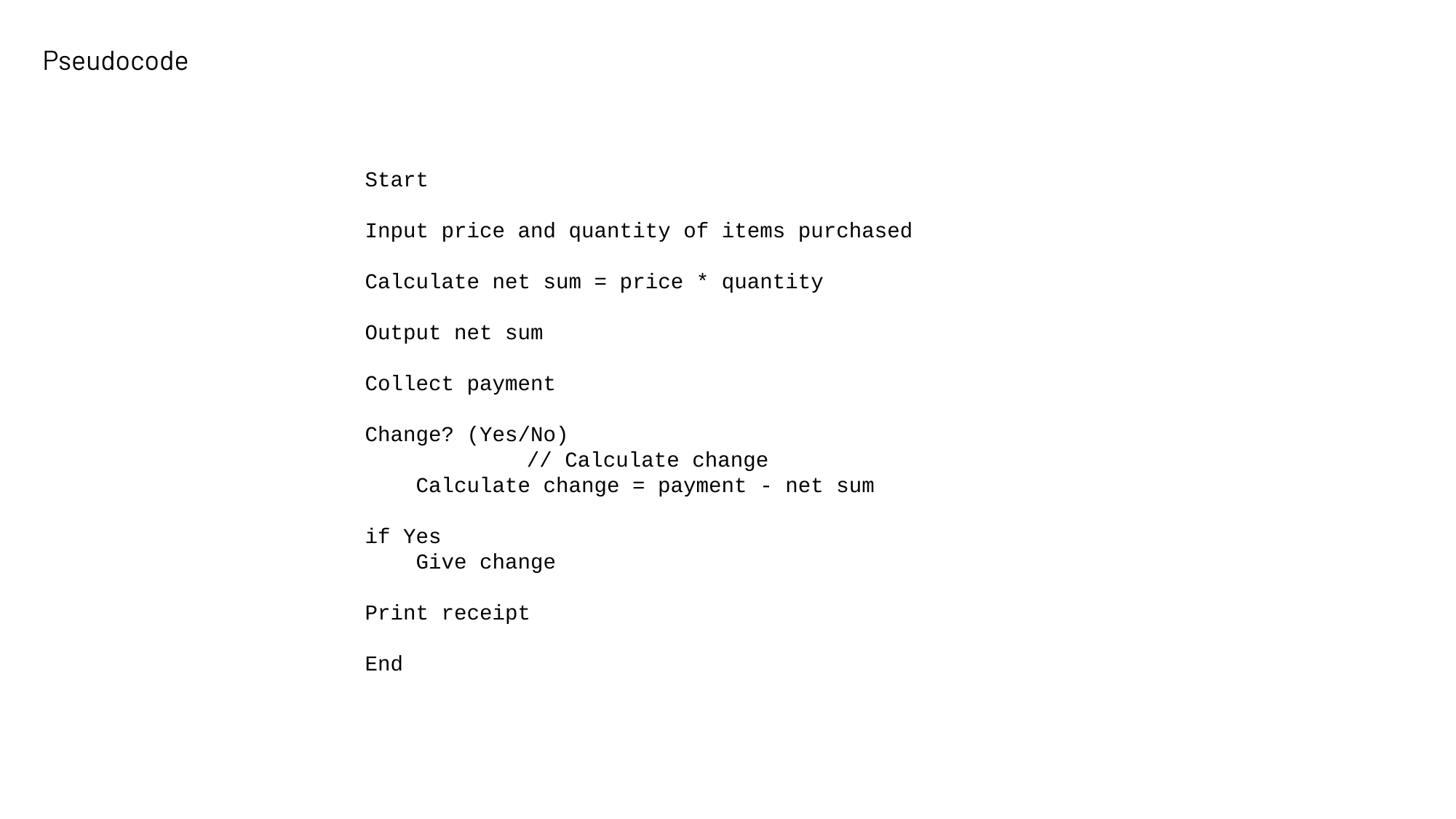

Pseudocode
Start

Input price and quantity of items purchased

Calculate net sum = price * quantity

Output net sum

Collect payment

Change? (Yes/No)
        // Calculate change
    Calculate change = payment - net sum

if Yes
    Give change

Print receipt

End